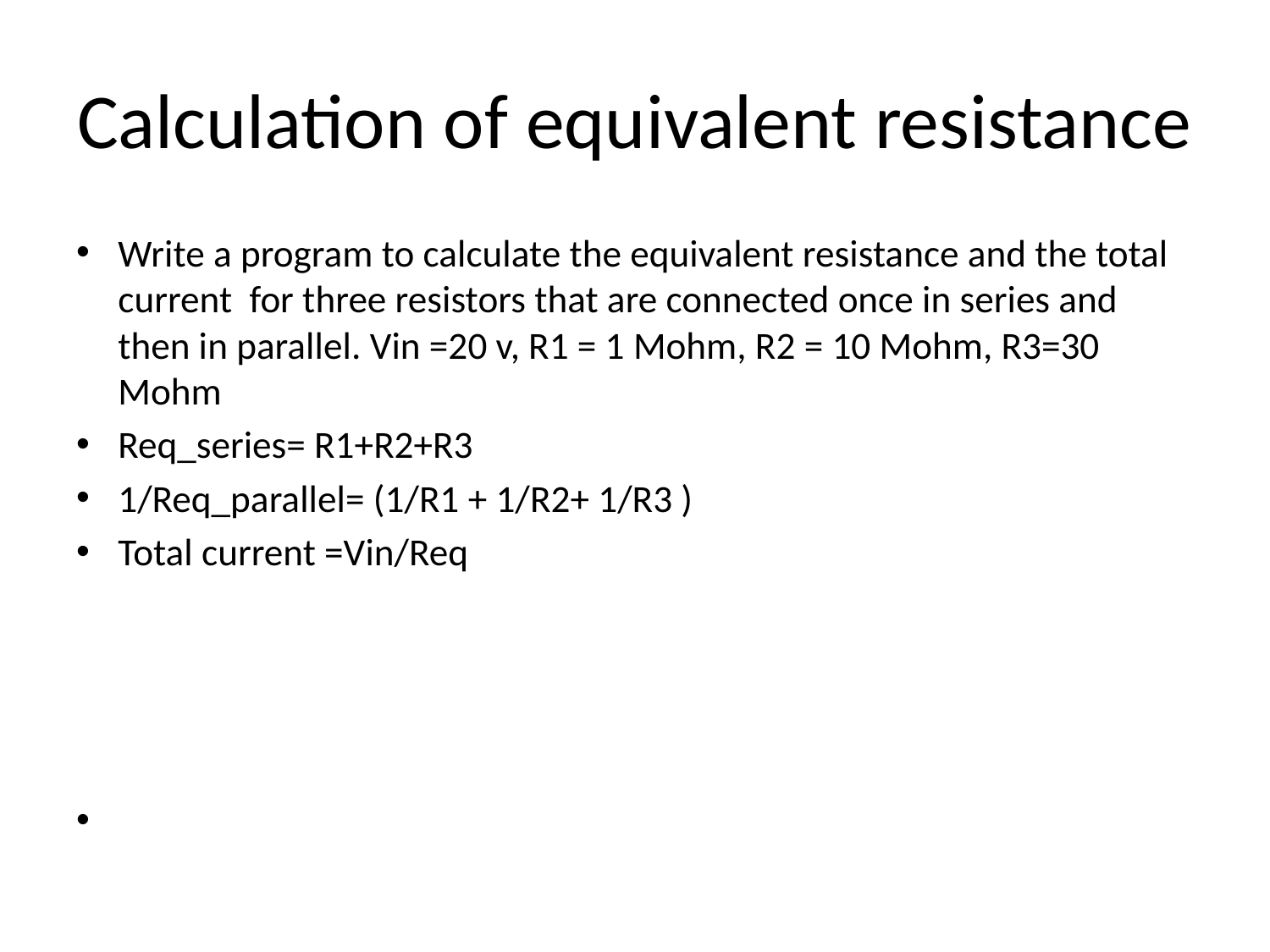

# Calculation of equivalent resistance
Write a program to calculate the equivalent resistance and the total current  for three resistors that are connected once in series and then in parallel. Vin =20 v, R1 = 1 Mohm, R2 = 10 Mohm, R3=30 Mohm
Req_series= R1+R2+R3
1/Req_parallel= (1/R1 + 1/R2+ 1/R3 )
Total current =Vin/Req